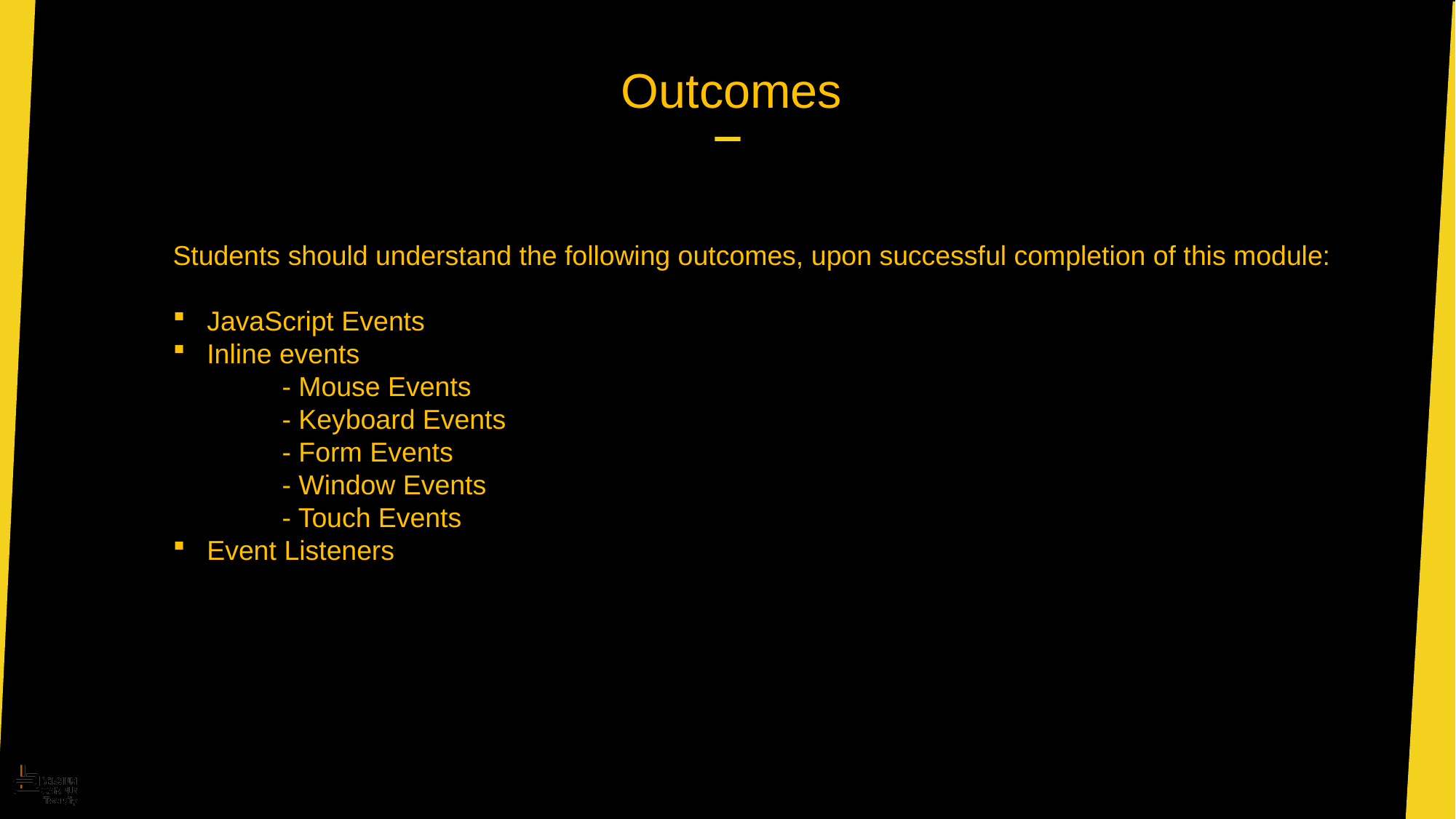

Outcomes
Students should understand the following outcomes, upon successful completion of this module:

JavaScript Events
Inline events
	- Mouse Events
	- Keyboard Events
	- Form Events
	- Window Events
	- Touch Events
Event Listeners